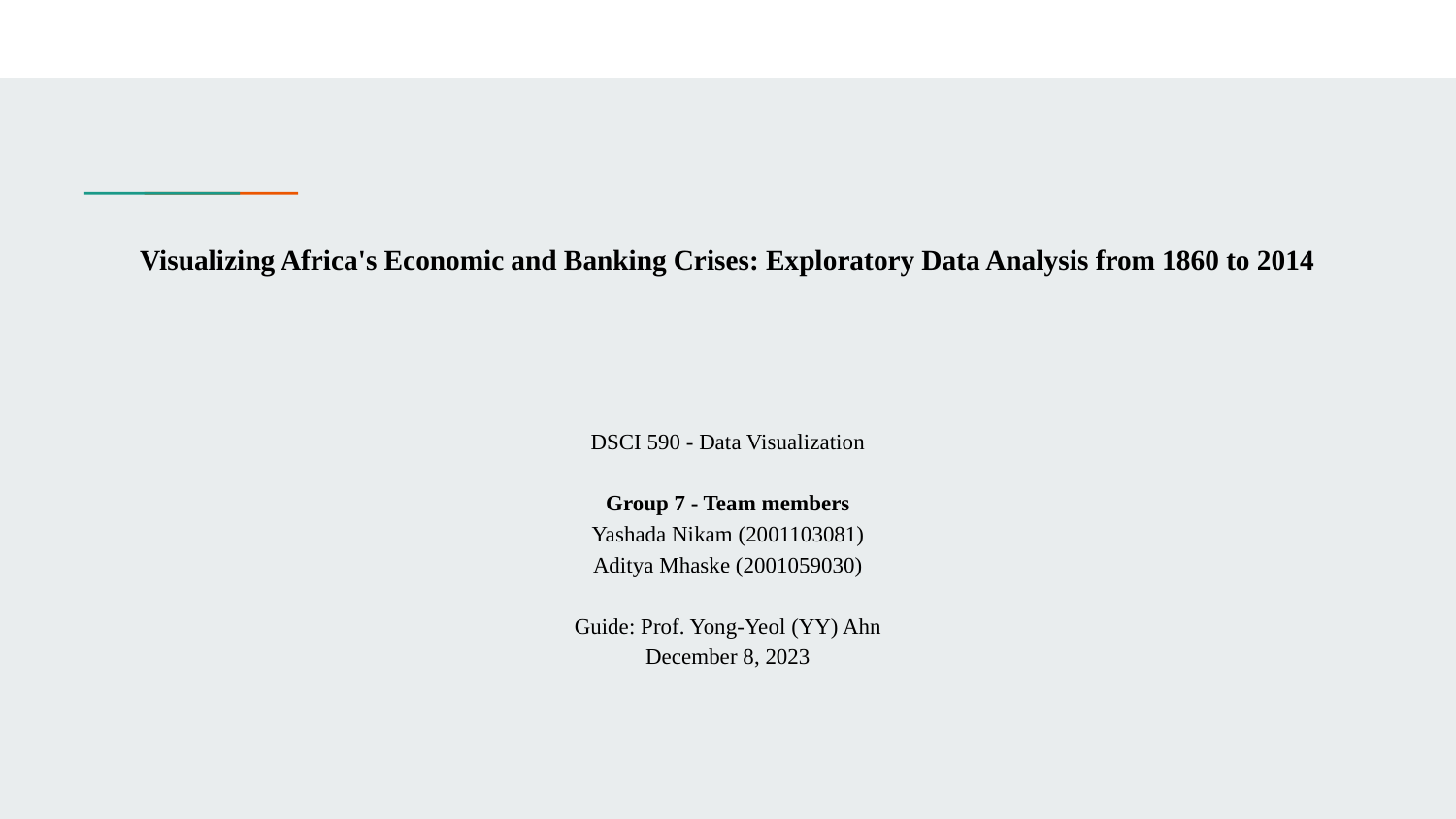

# Visualizing Africa's Economic and Banking Crises: Exploratory Data Analysis from 1860 to 2014

DSCI 590 - Data Visualization

Group 7 - Team members
Yashada Nikam (2001103081)
Aditya Mhaske (2001059030)

Guide: Prof. Yong-Yeol (YY) Ahn
December 8, 2023